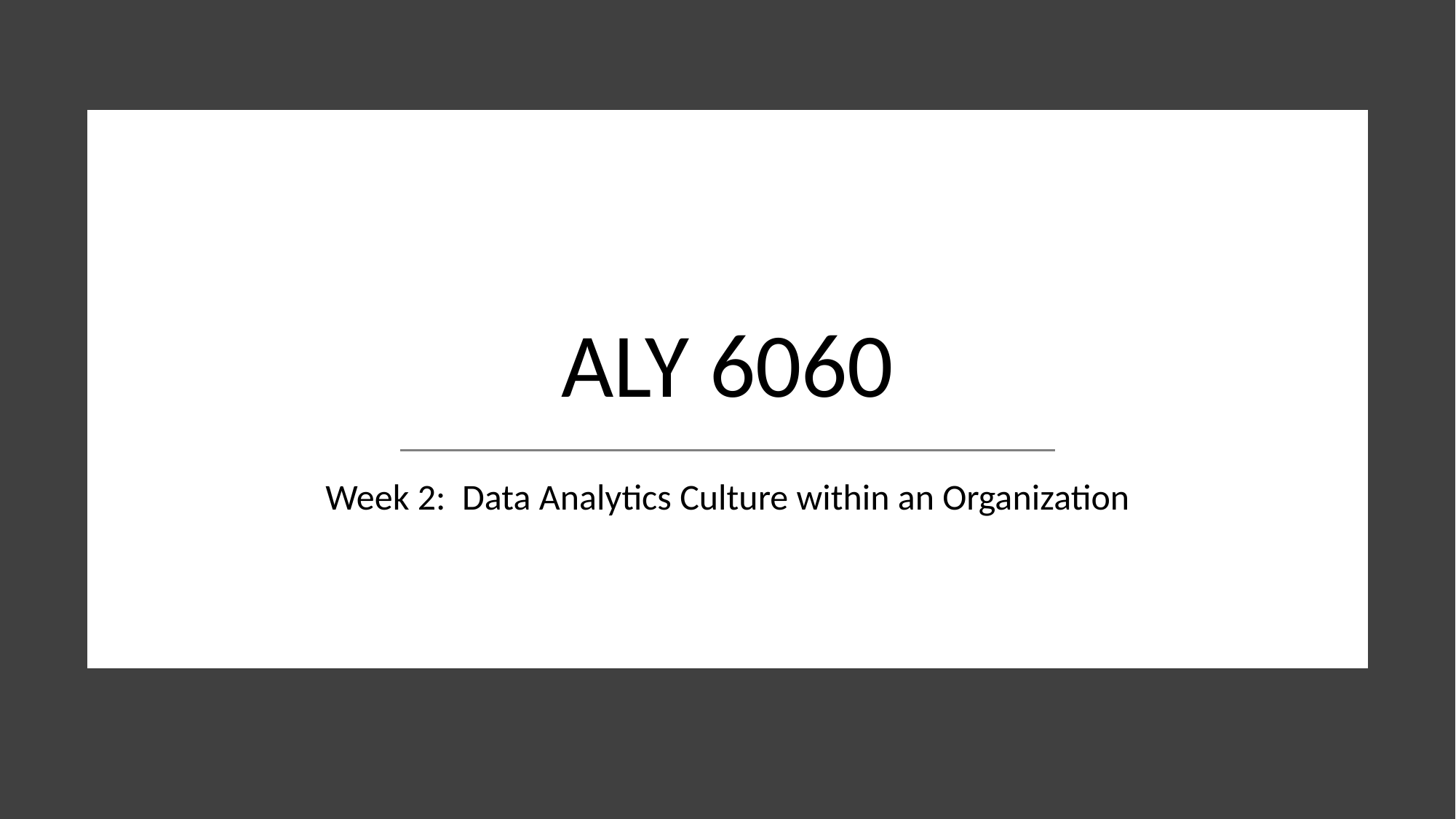

# ALY 6060
Week 2:  Data Analytics Culture within an Organization